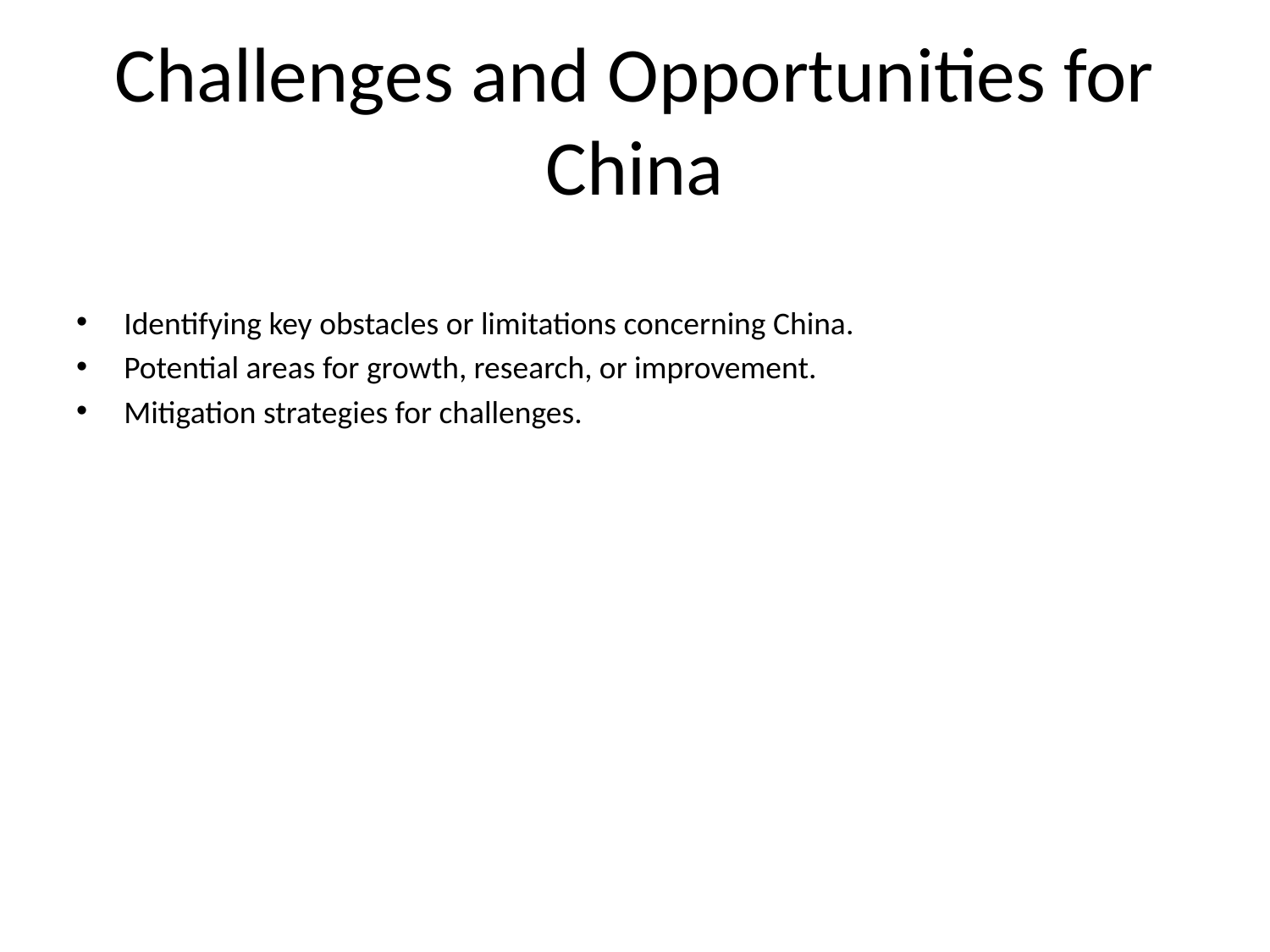

# Challenges and Opportunities for China

Identifying key obstacles or limitations concerning China.
Potential areas for growth, research, or improvement.
Mitigation strategies for challenges.